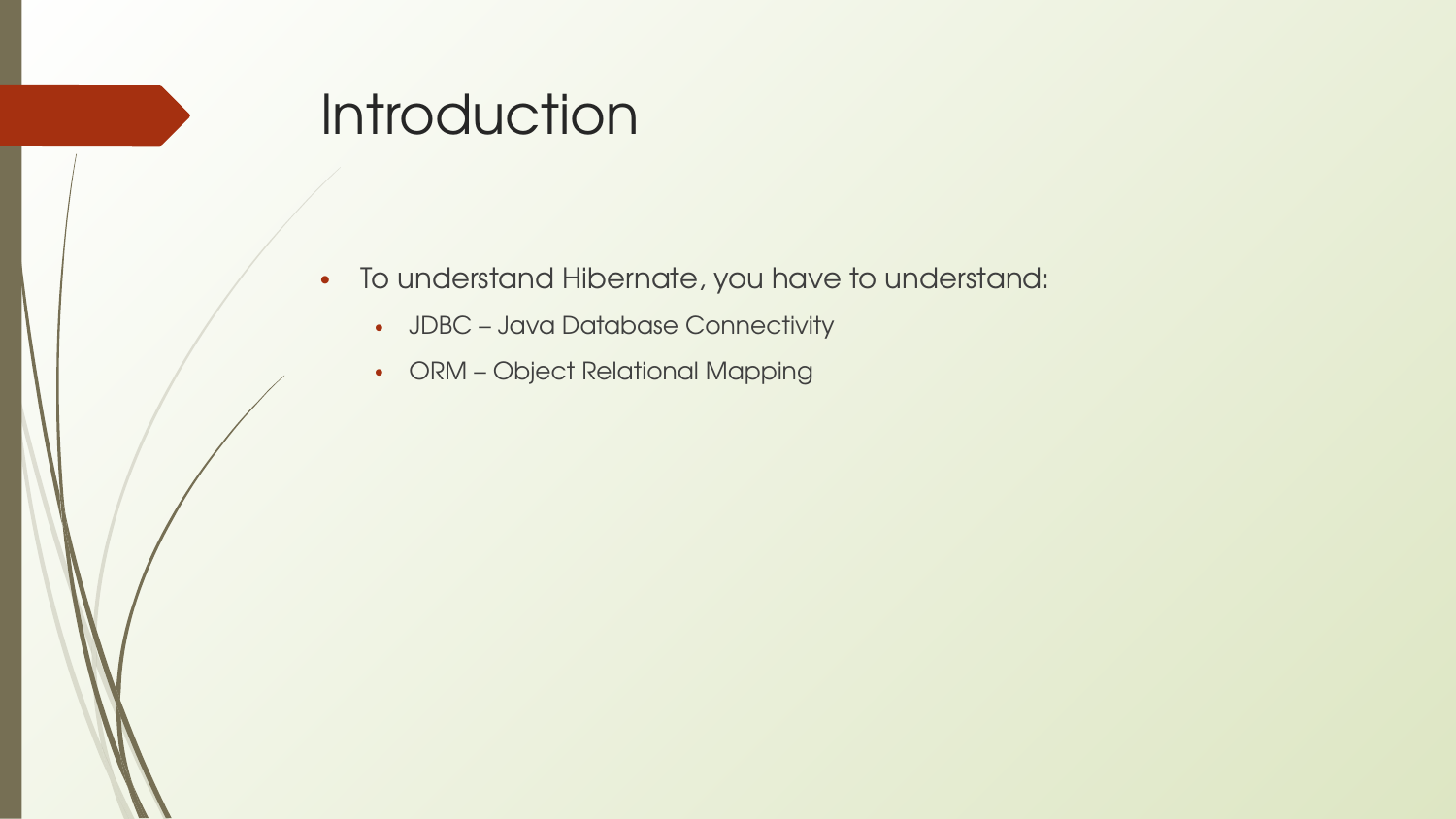

# Introduction
To understand Hibernate, you have to understand:
JDBC – Java Database Connectivity
ORM – Object Relational Mapping